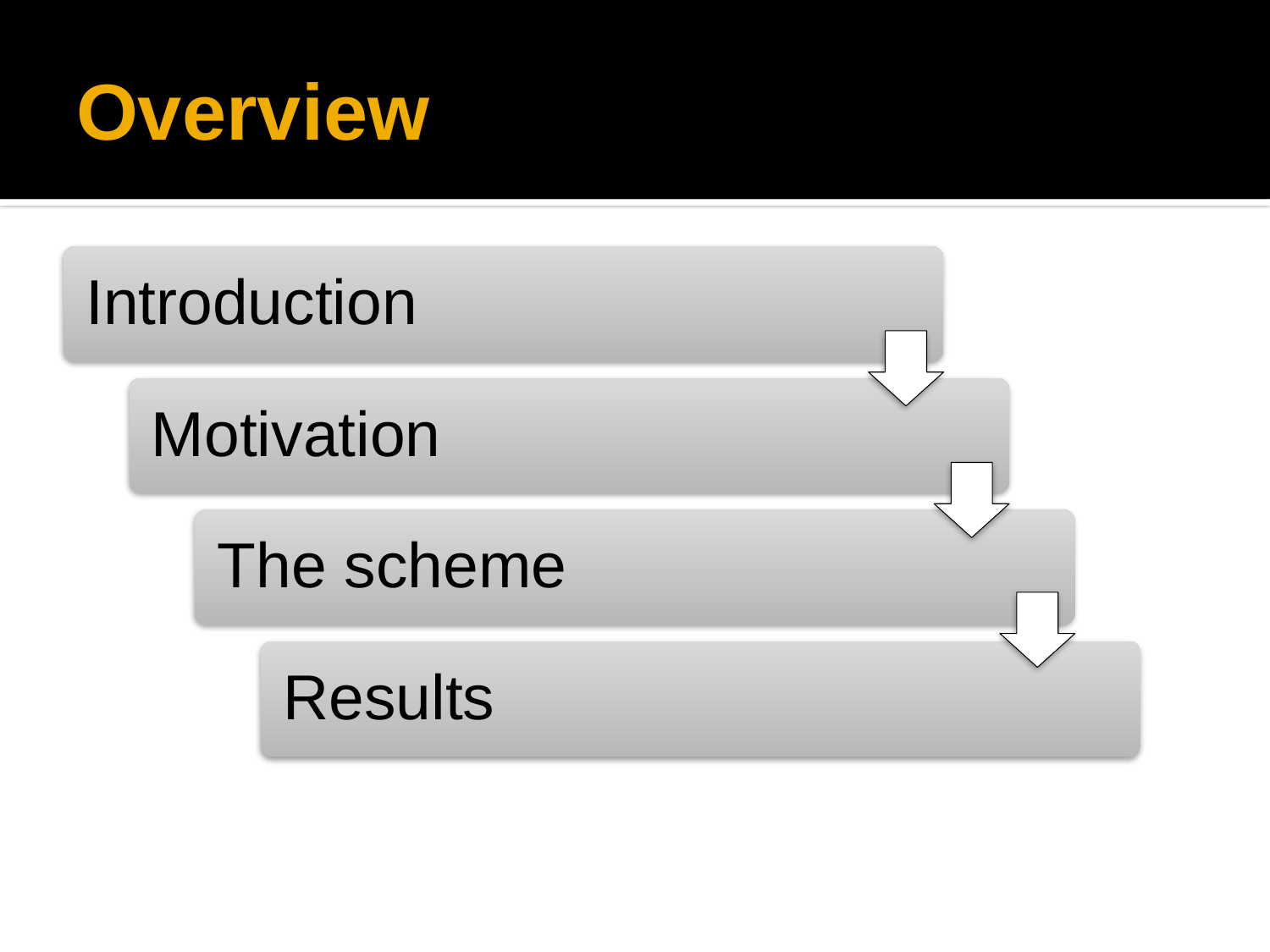

# Overview
Introduction

Motivation

The scheme

Results